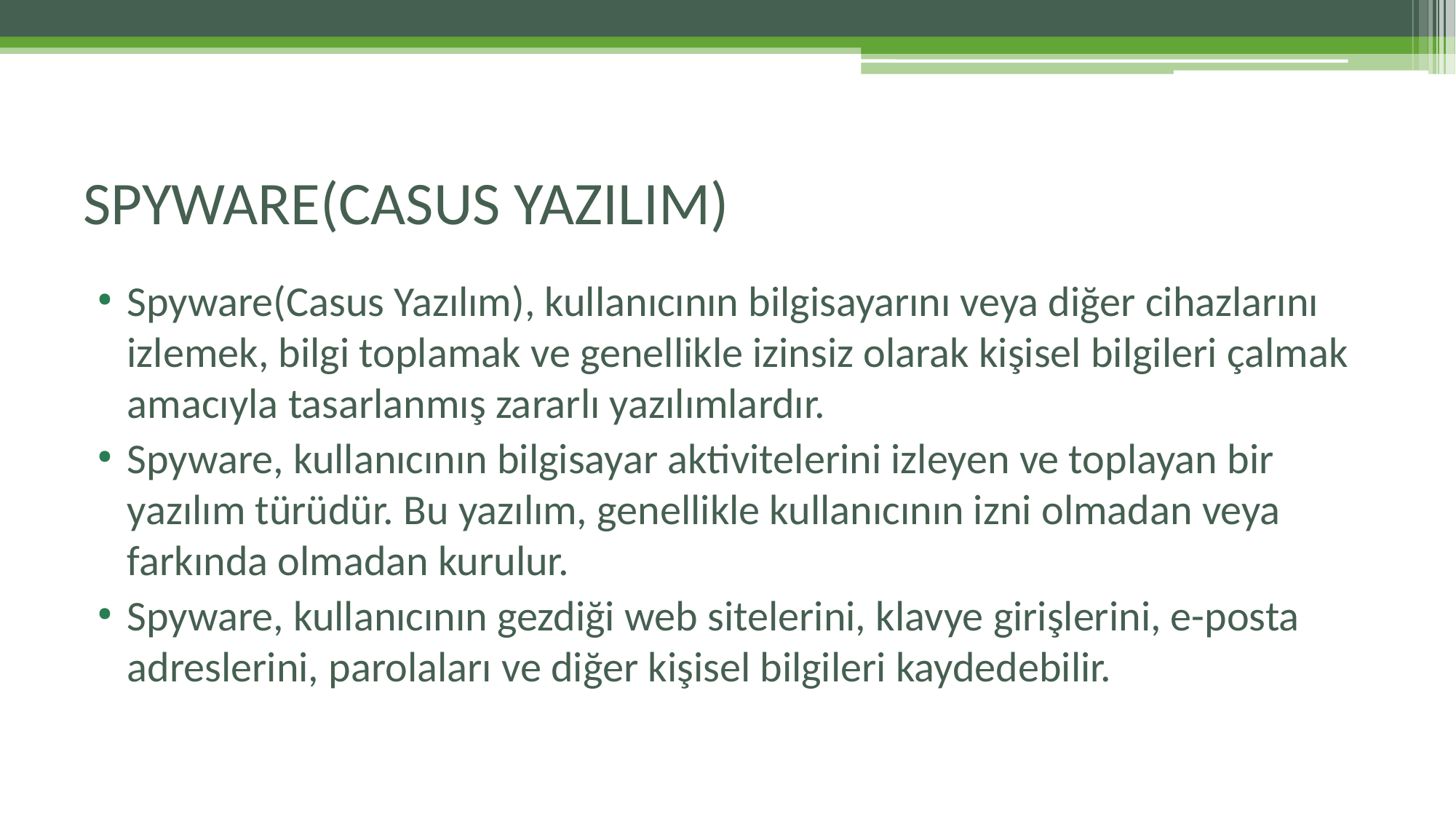

# SPYWARE(CASUS YAZILIM)
Spyware(Casus Yazılım), kullanıcının bilgisayarını veya diğer cihazlarını izlemek, bilgi toplamak ve genellikle izinsiz olarak kişisel bilgileri çalmak amacıyla tasarlanmış zararlı yazılımlardır.
Spyware, kullanıcının bilgisayar aktivitelerini izleyen ve toplayan bir yazılım türüdür. Bu yazılım, genellikle kullanıcının izni olmadan veya farkında olmadan kurulur.
Spyware, kullanıcının gezdiği web sitelerini, klavye girişlerini, e-posta adreslerini, parolaları ve diğer kişisel bilgileri kaydedebilir.